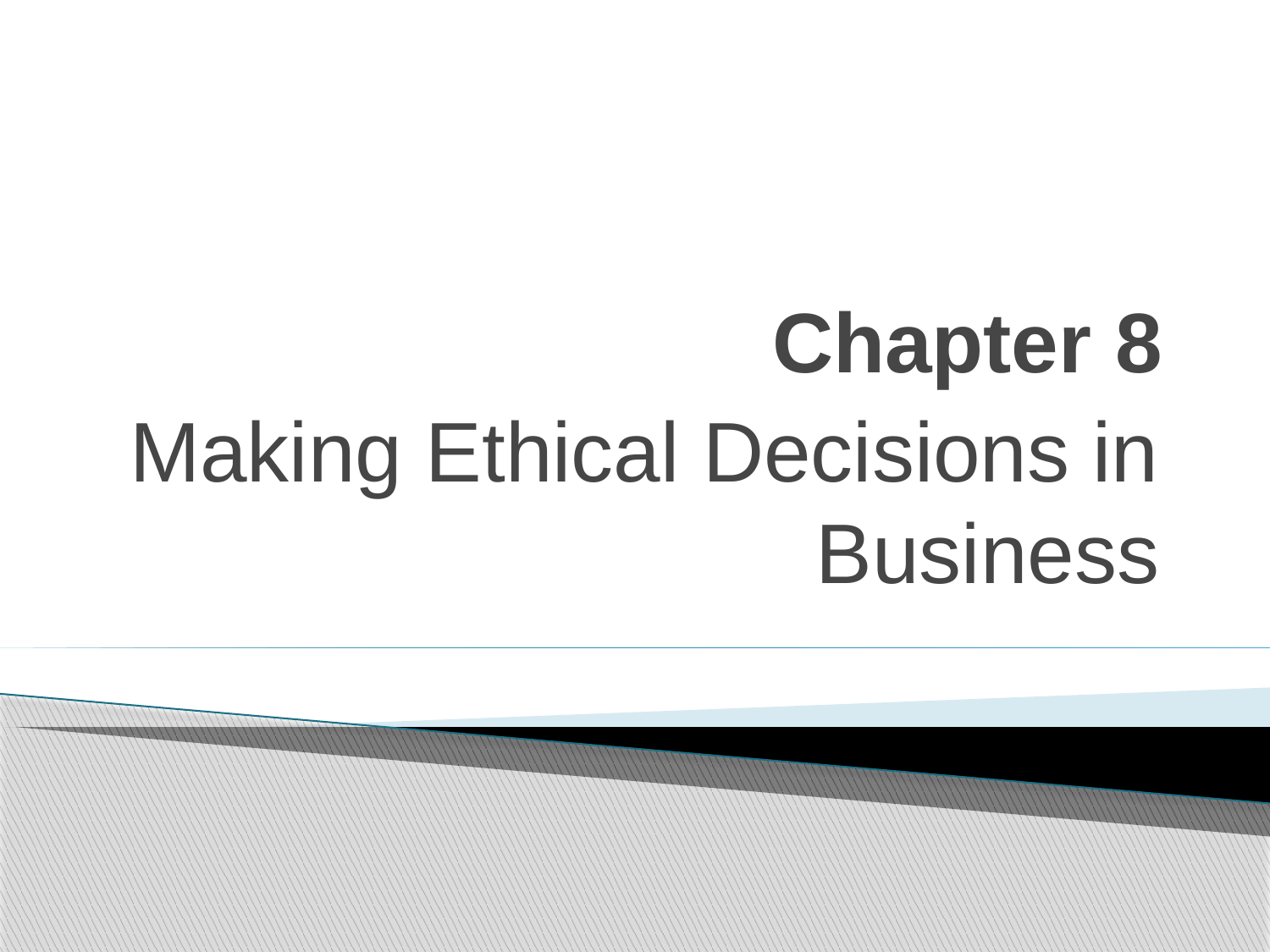

# Chapter 8
Making Ethical Decisions in Business